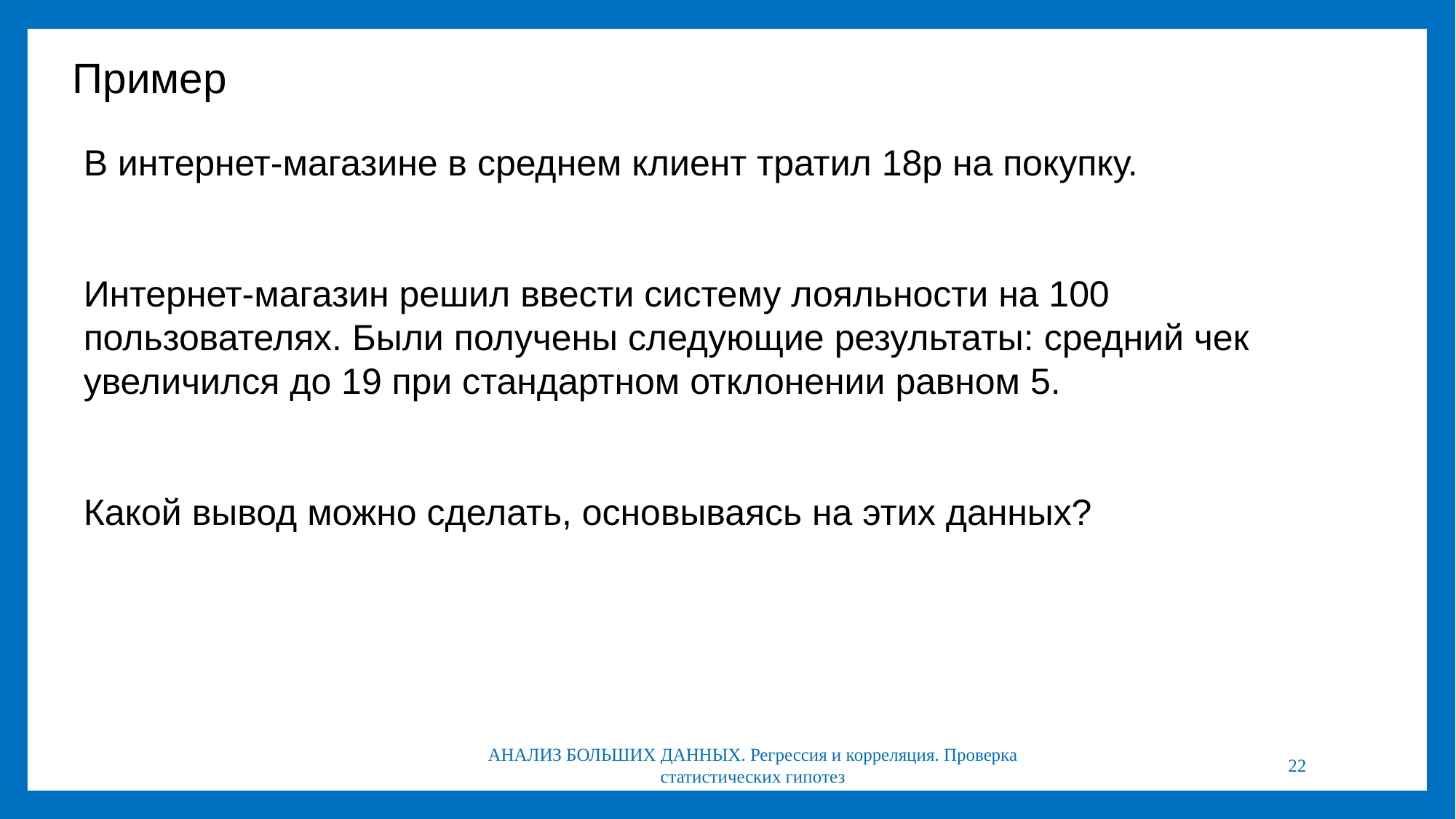

# Пример
В интернет-магазине в среднем клиент тратил 18р на покупку.

Интернет-магазин решил ввести систему лояльности на 100 пользователях. Были получены следующие результаты: средний чек увеличился до 19 при стандартном отклонении равном 5.

Какой вывод можно сделать, основываясь на этих данных?
АНАЛИЗ БОЛЬШИХ ДАННЫХ. Регрессия и корреляция. Проверка статистических гипотез
22